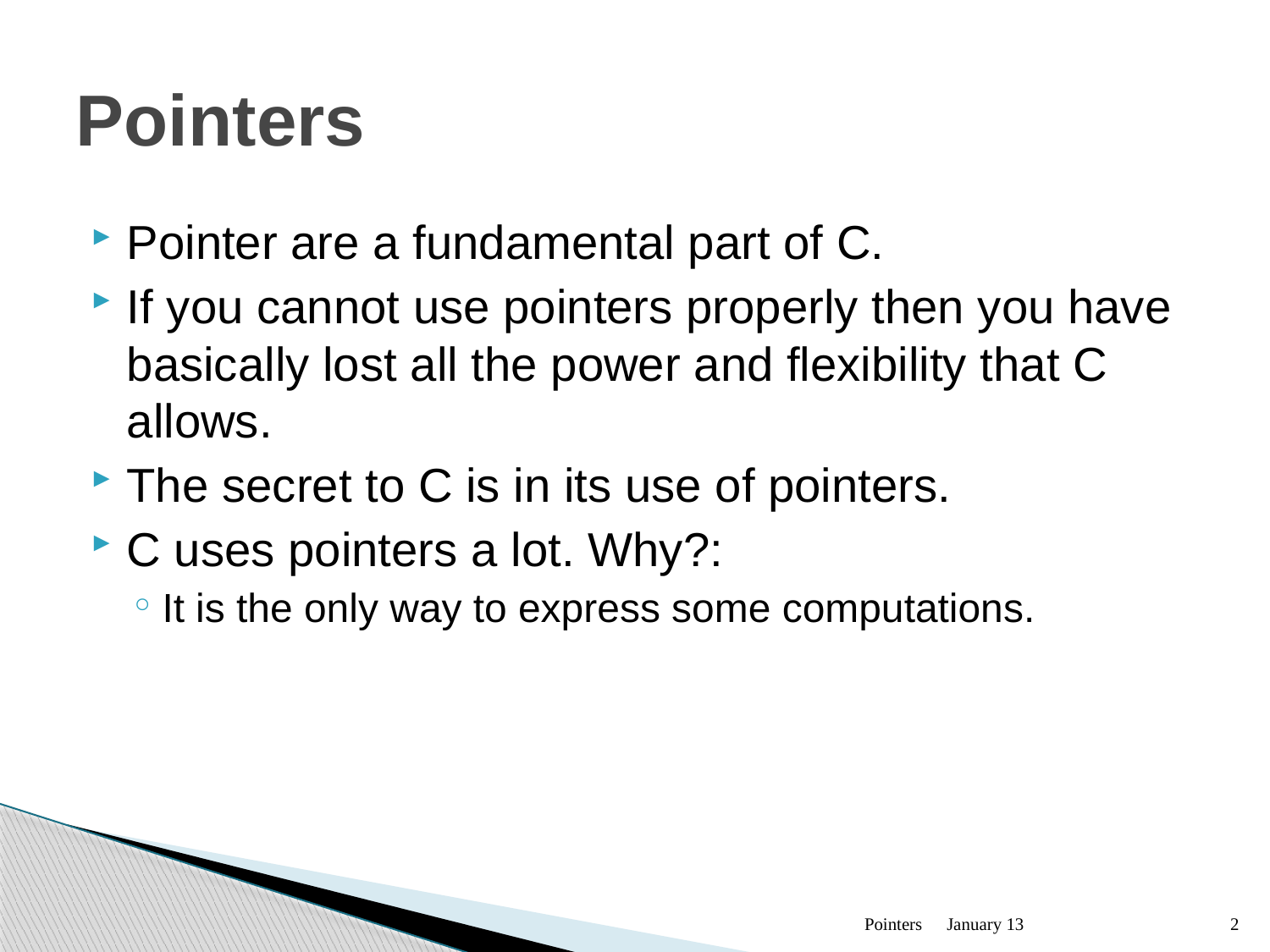

# Pointers
Pointer are a fundamental part of C.
If you cannot use pointers properly then you have basically lost all the power and flexibility that C allows.
The secret to C is in its use of pointers.
C uses pointers a lot. Why?:
It is the only way to express some computations.
Pointers
January 13
2